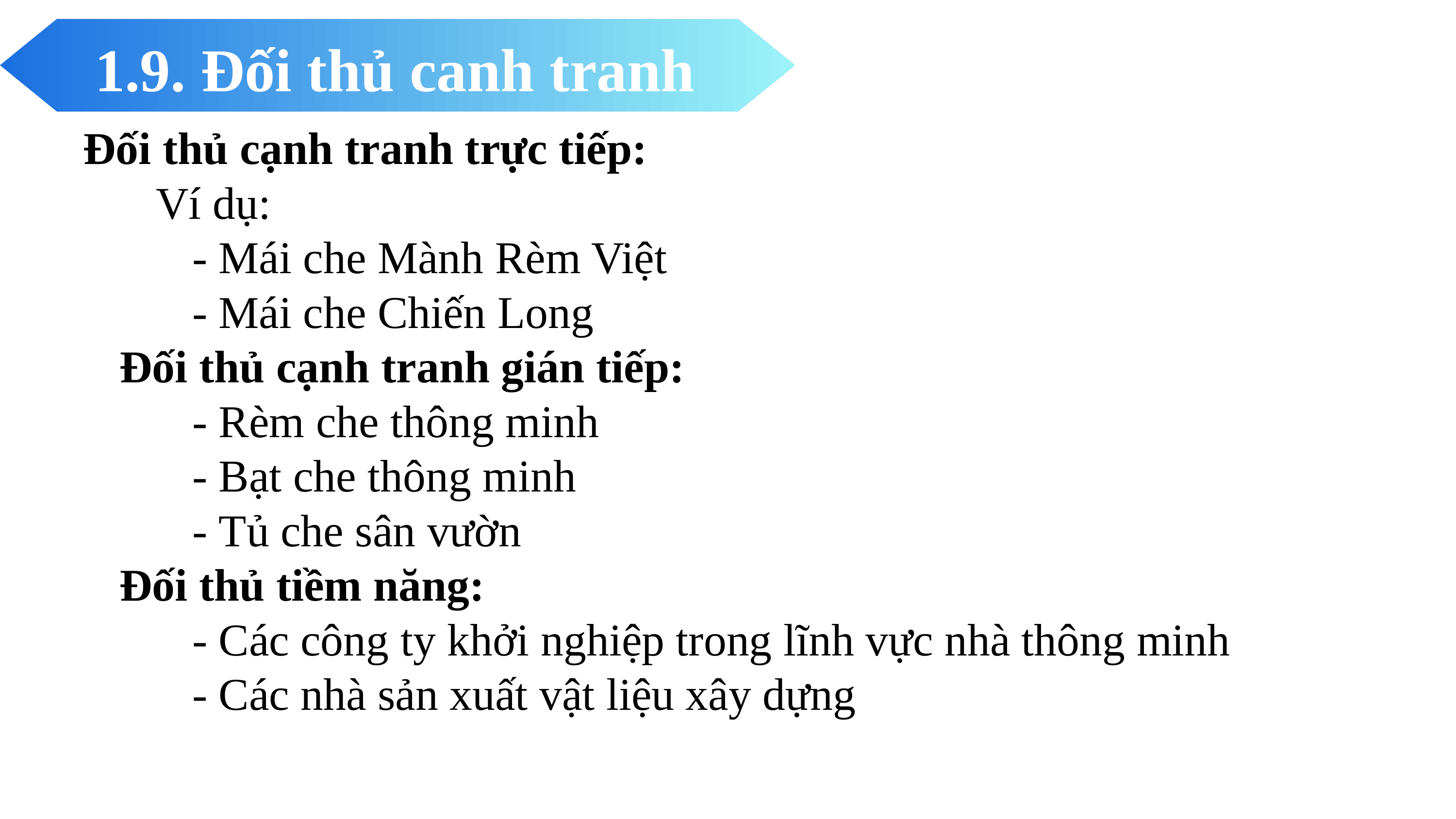

1.9. Đối thủ canh tranh

	Đối thủ cạnh tranh trực tiếp:
		Ví dụ:
- Mái che Mành Rèm Việt
- Mái che Chiến Long
	Đối thủ cạnh tranh gián tiếp:
- Rèm che thông minh
- Bạt che thông minh
- Tủ che sân vườn
	Đối thủ tiềm năng:
- Các công ty khởi nghiệp trong lĩnh vực nhà thông minh
- Các nhà sản xuất vật liệu xây dựng

1.6. Giải pháp